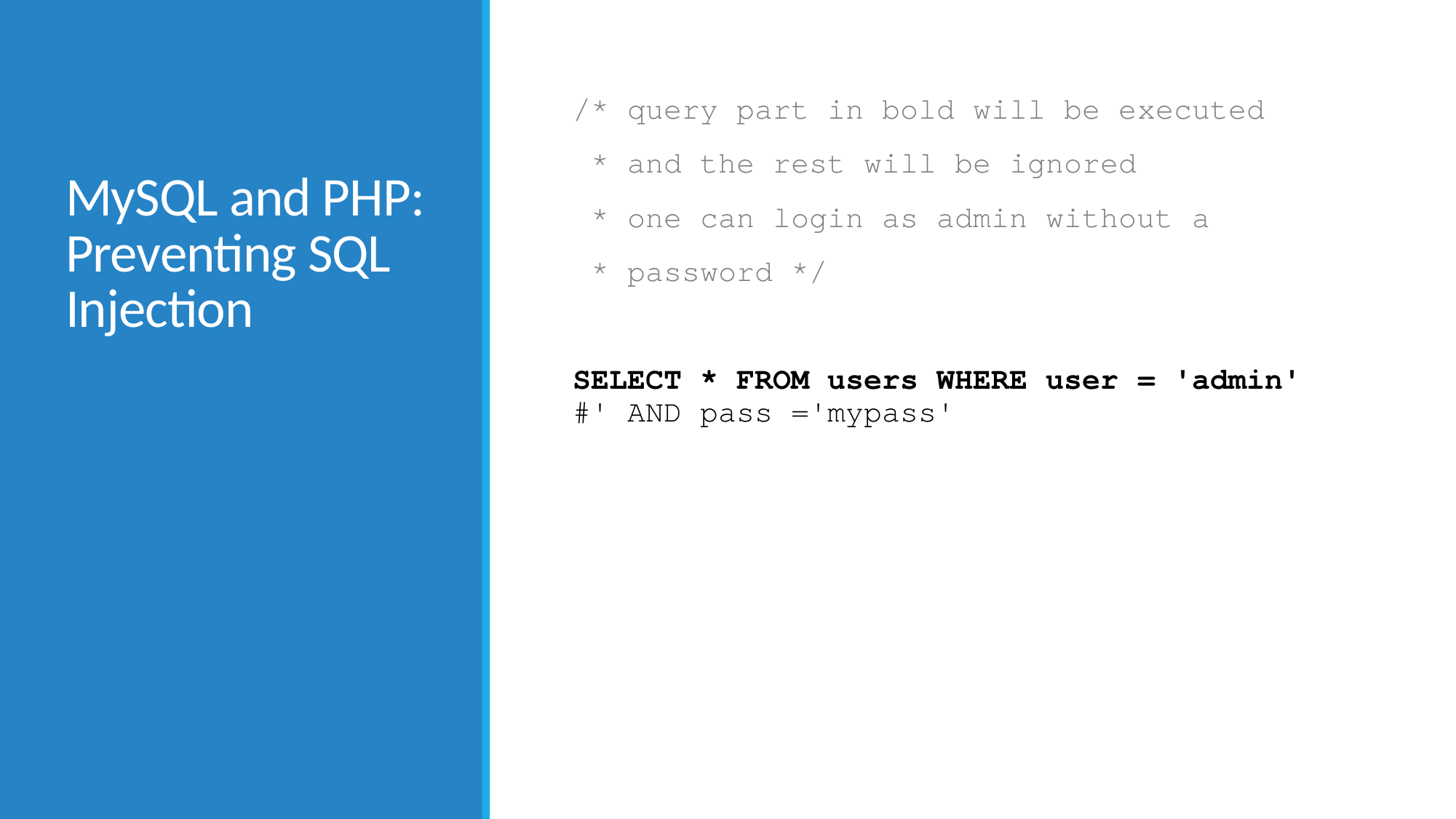

# MySQL and PHP: Preventing SQL Injection
/* query part in bold will be executed
 * and the rest will be ignored
 * one can login as admin without a
 * password */

SELECT * FROM users WHERE user = 'admin' #' AND pass ='mypass'